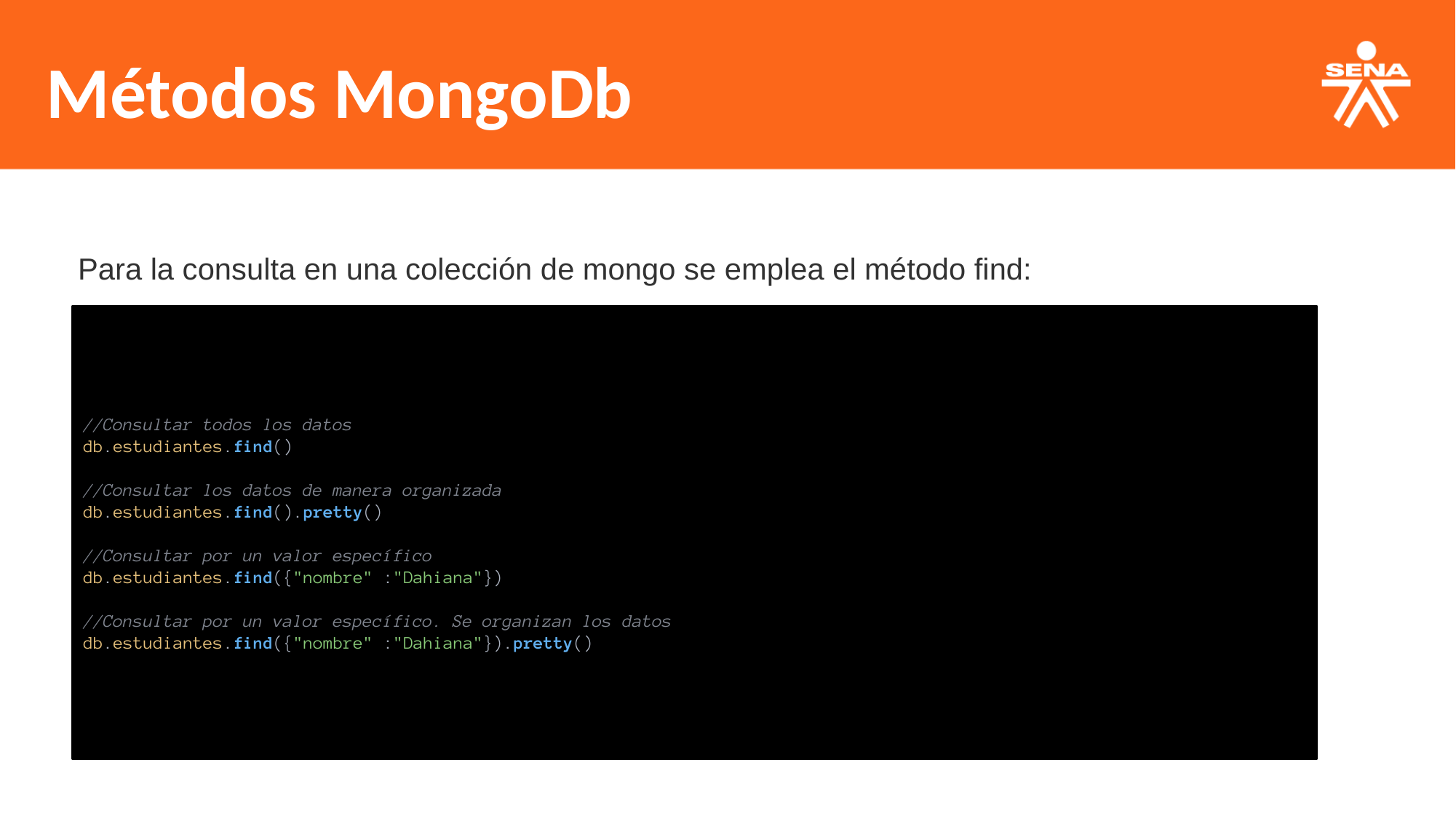

Métodos MongoDb
Para la consulta en una colección de mongo se emplea el método find:

//Consultar todos los datos
db.estudiantes.find()
//Consultar los datos de manera organizada
db.estudiantes.find().pretty()
//Consultar por un valor específico
db.estudiantes.find({"nombre" :"Dahiana"})
//Consultar por un valor específico. Se organizan los datos
db.estudiantes.find({"nombre" :"Dahiana"}).pretty()